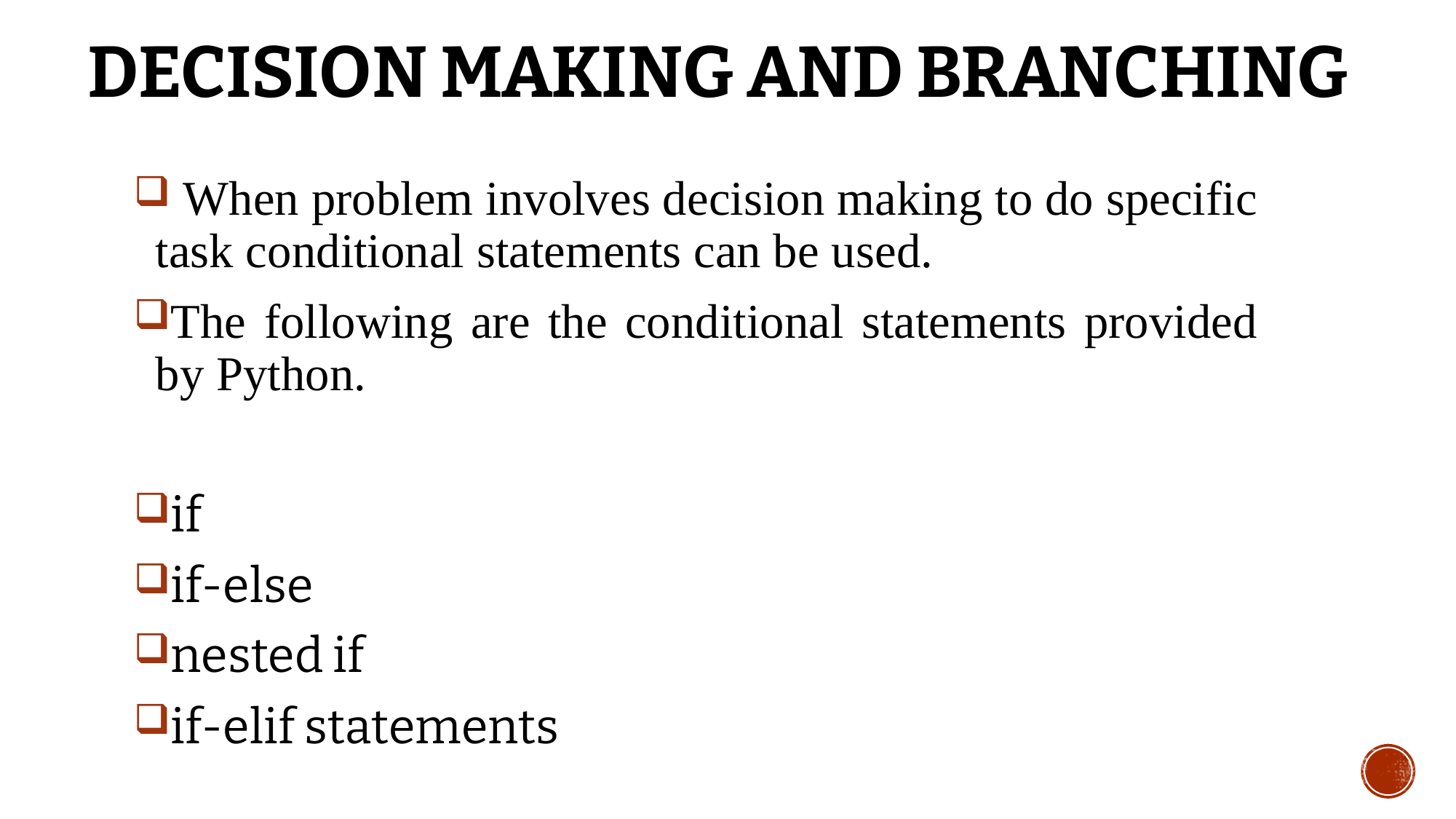

# Decision Making and Branching
 When problem involves decision making to do specific task conditional statements can be used.
The following are the conditional statements provided by Python.

if
if-else
nested if
if-elif statements